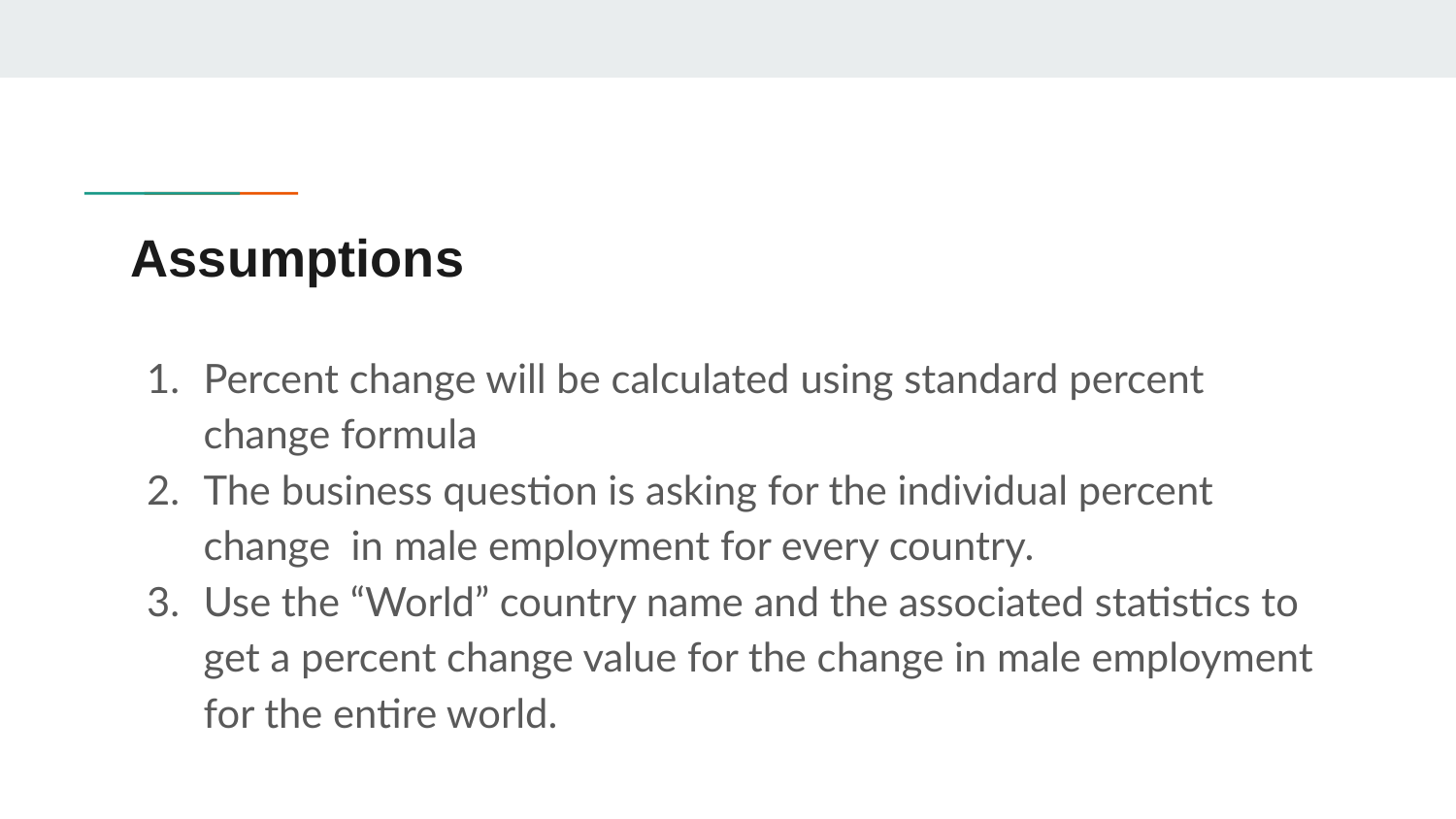

# Assumptions
Percent change will be calculated using standard percent change formula
The business question is asking for the individual percent change  in male employment for every country.
Use the “World” country name and the associated statistics to get a percent change value for the change in male employment for the entire world.